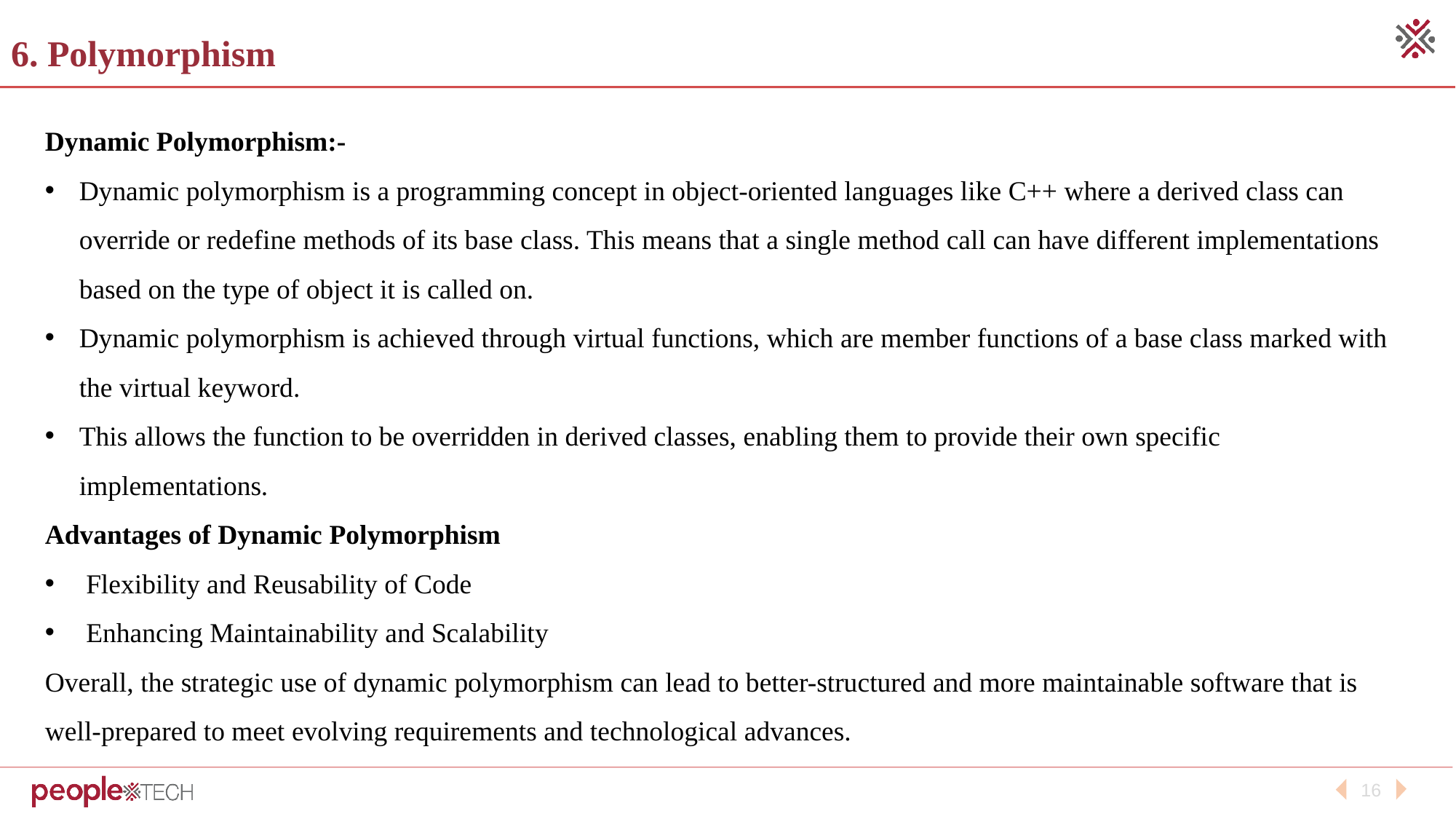

6. Polymorphism
#
Dynamic Polymorphism:-
Dynamic polymorphism is a programming concept in object-oriented languages like C++ where a derived class can override or redefine methods of its base class. This means that a single method call can have different implementations based on the type of object it is called on.
Dynamic polymorphism is achieved through virtual functions, which are member functions of a base class marked with the virtual keyword.
This allows the function to be overridden in derived classes, enabling them to provide their own specific implementations.
Advantages of Dynamic Polymorphism
 Flexibility and Reusability of Code
 Enhancing Maintainability and Scalability
Overall, the strategic use of dynamic polymorphism can lead to better-structured and more maintainable software that is well-prepared to meet evolving requirements and technological advances.